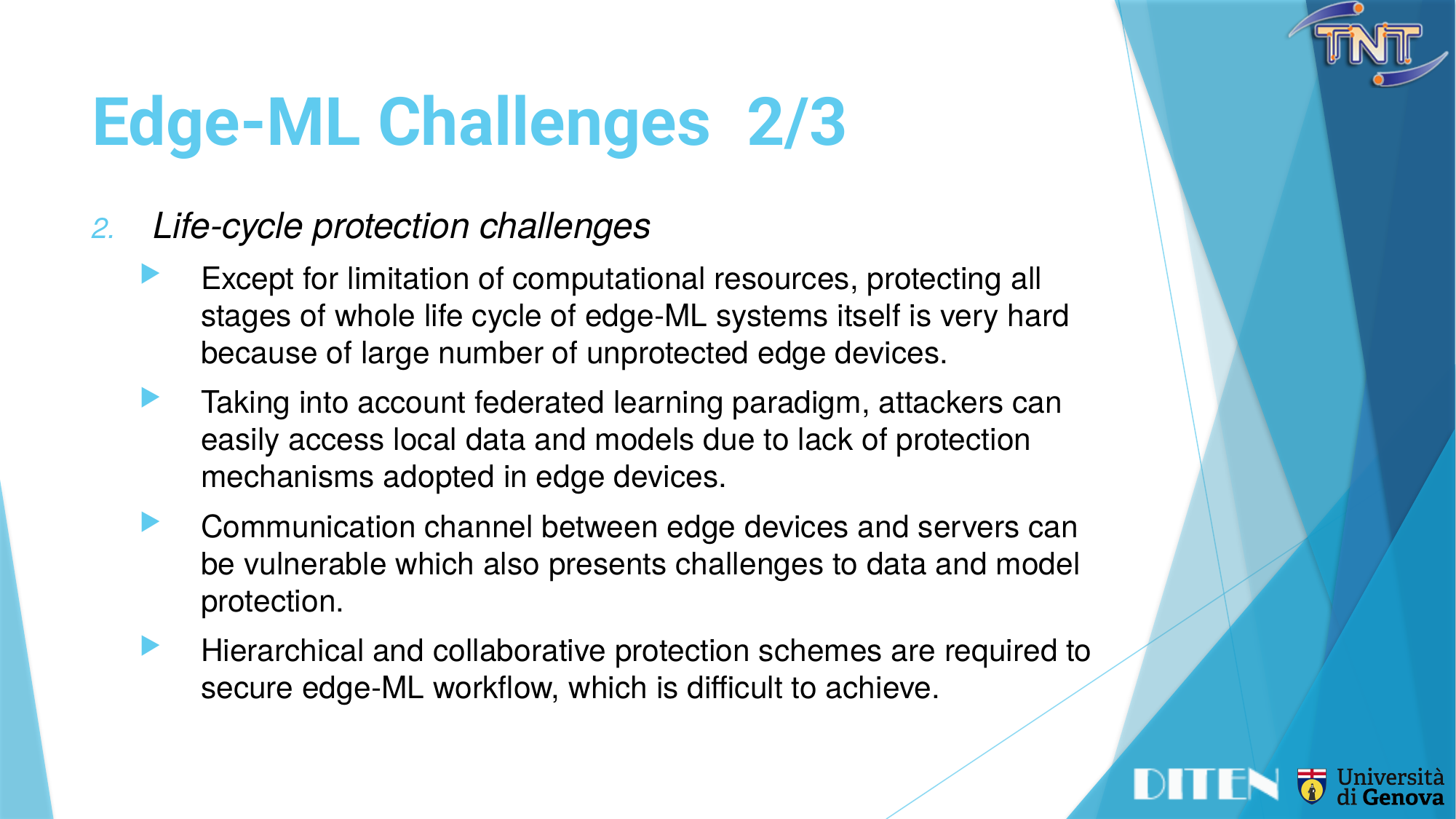

# Edge-ML Challenges	2/3
Life-cycle protection challenges
Except for limitation of computational resources, protecting all stages of whole life cycle of edge-ML systems itself is very hard because of large number of unprotected edge devices.
Taking into account federated learning paradigm, attackers can easily access local data and models due to lack of protection mechanisms adopted in edge devices.
Communication channel between edge devices and servers can be vulnerable which also presents challenges to data and model protection.
Hierarchical and collaborative protection schemes are required to secure edge-ML workflow, which is difficult to achieve.